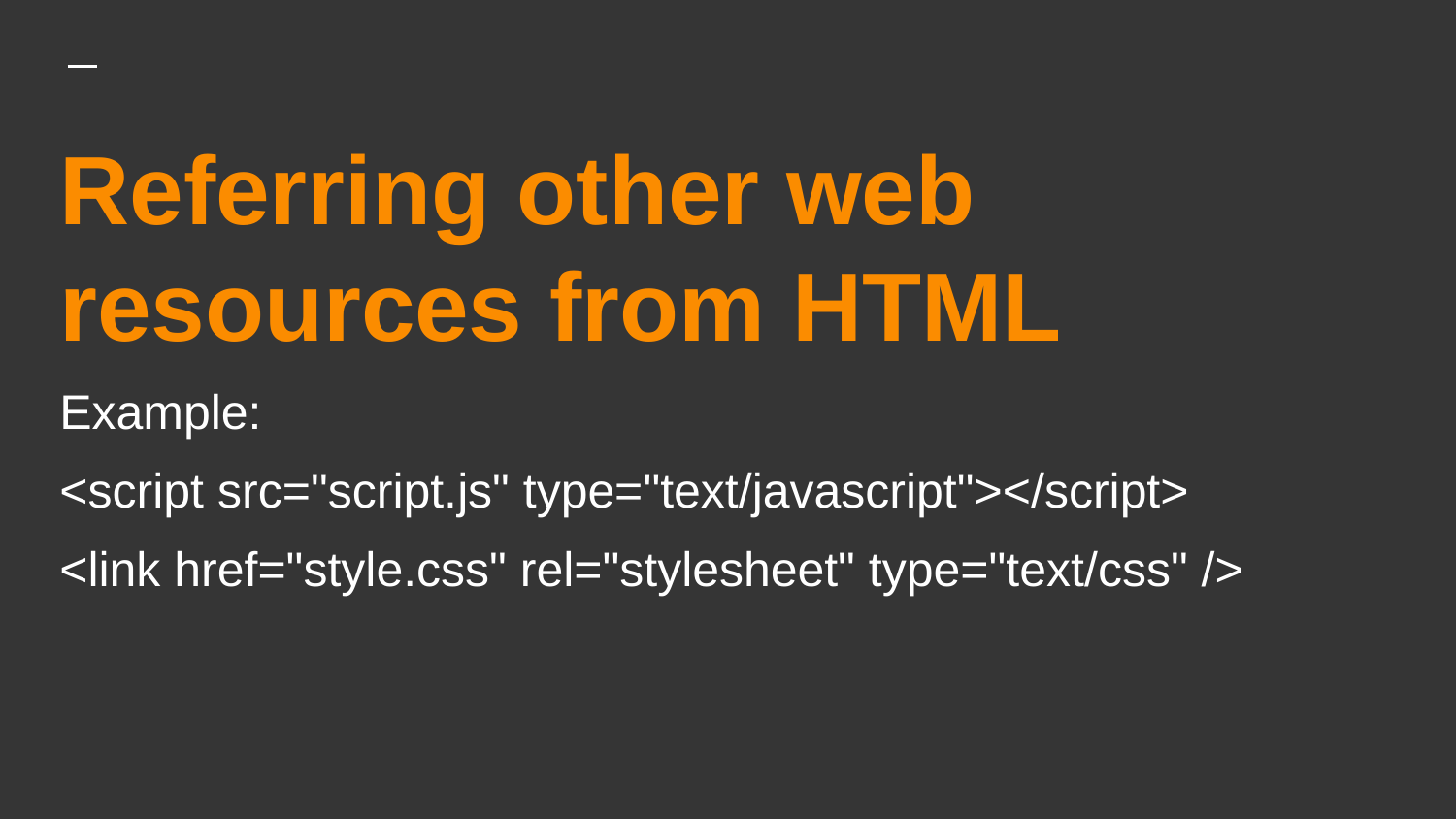

# Referring other web resources from HTML
Example:
<script src="script.js" type="text/javascript"></script>
<link href="style.css" rel="stylesheet" type="text/css" />